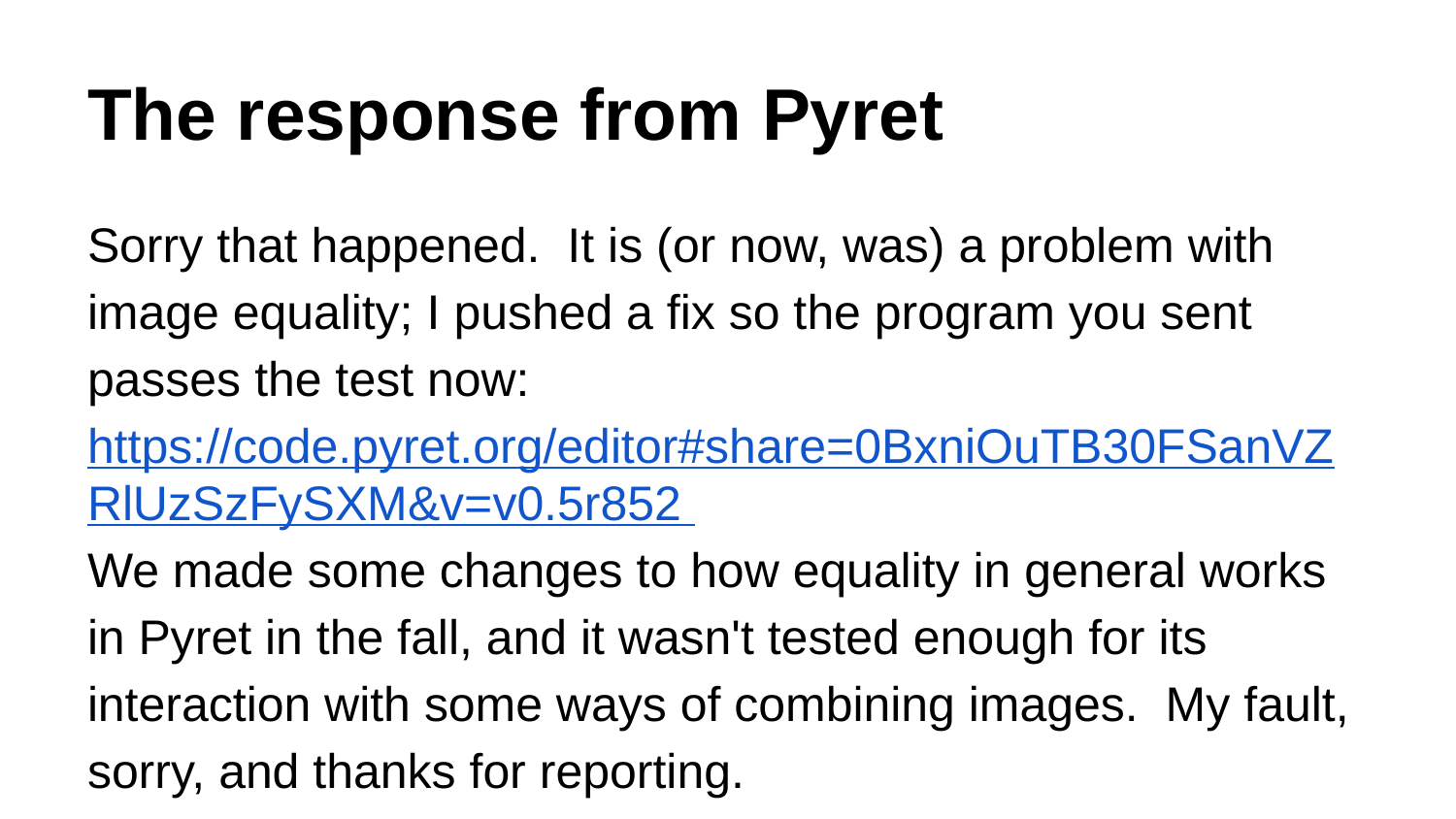

# The response from Pyret
Sorry that happened.  It is (or now, was) a problem with image equality; I pushed a fix so the program you sent passes the test now:
https://code.pyret.org/editor#share=0BxniOuTB30FSanVZRlUzSzFySXM&v=v0.5r852
We made some changes to how equality in general works in Pyret in the fall, and it wasn't tested enough for its interaction with some ways of combining images.  My fault, sorry, and thanks for reporting.